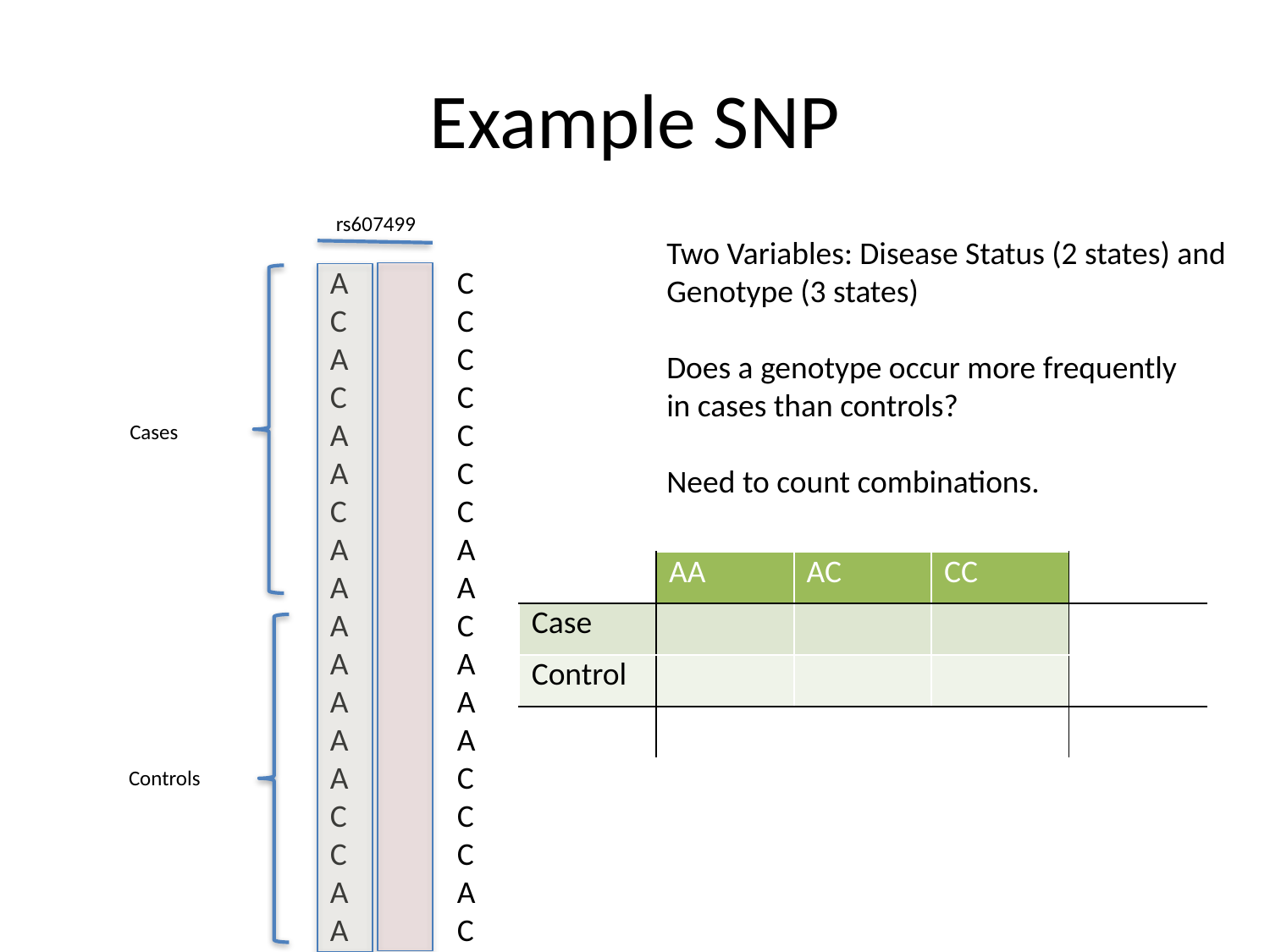

# Example SNP

A 	C
C 	C
A 	C
C 	C
A 	C
A 	C
C 	C
A 	A
A 	A
A 	C
A 	A
A 	A
A 	A
A 	C
C 	C
C 	C
A 	A
A 	C
rs607499
Two Variables: Disease Status (2 states) and
Genotype (3 states)

Does a genotype occur more frequently
in cases than controls?

Need to count combinations.

Cases
|  | AA | AC | CC |  |
| --- | --- | --- | --- | --- |
| Case |  |  |  |  |
| Control |  |  |  |  |
|  |  |  |  |  |

Controls